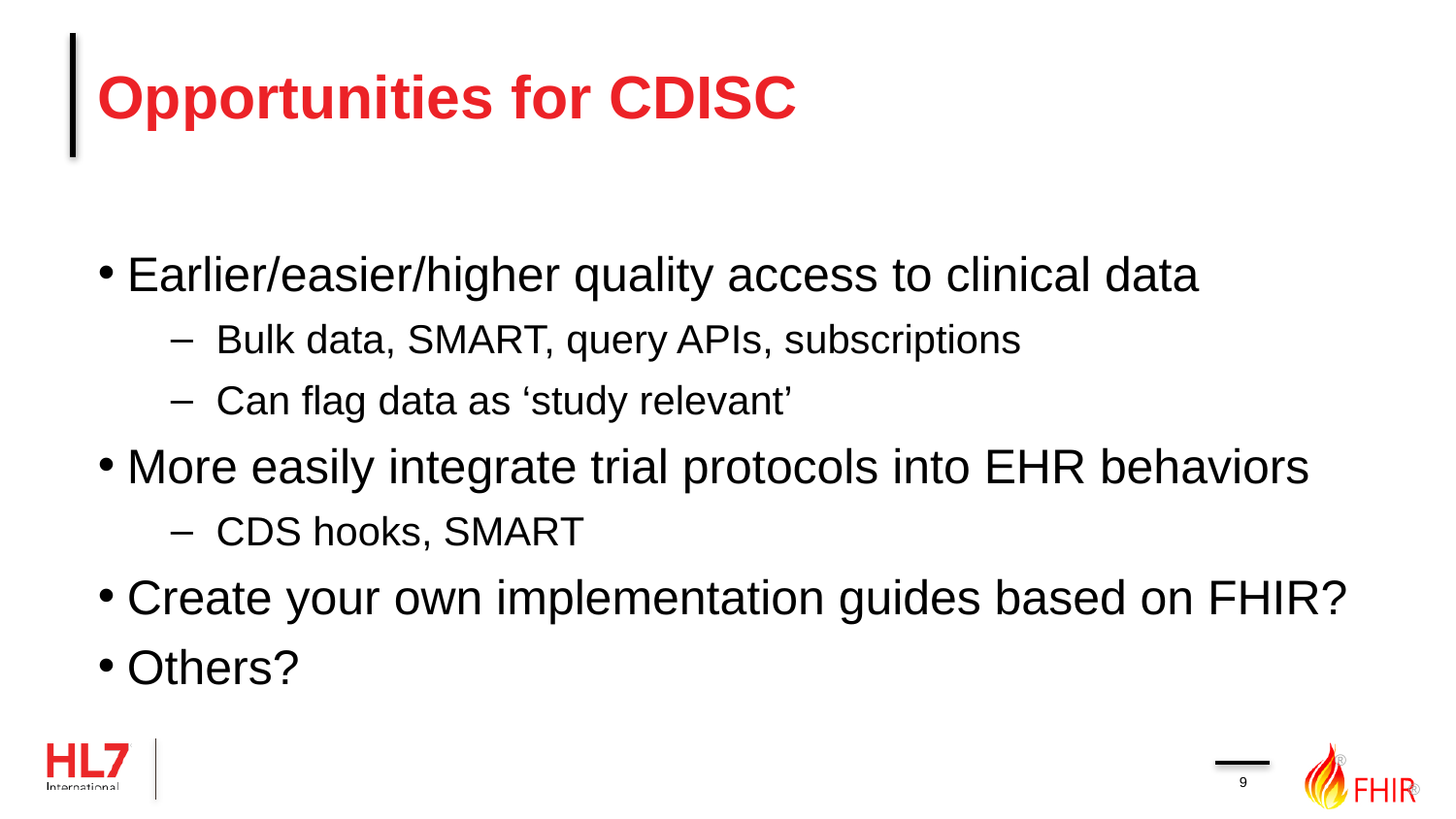

# Opportunities for CDISC
Earlier/easier/higher quality access to clinical data
Bulk data, SMART, query APIs, subscriptions
Can flag data as ‘study relevant’
More easily integrate trial protocols into EHR behaviors
CDS hooks, SMART
Create your own implementation guides based on FHIR?
Others?

9